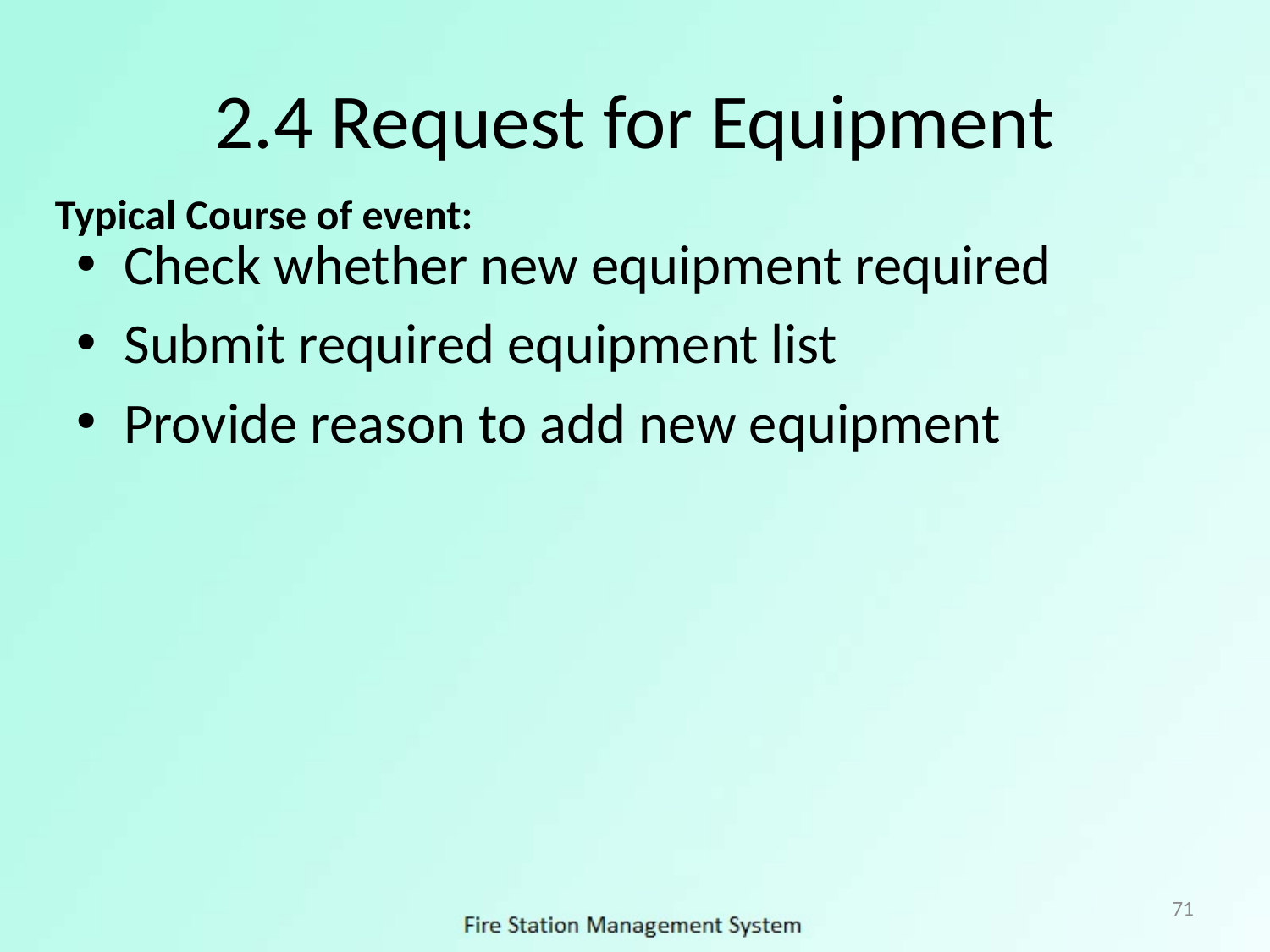

# 2.4 Request for Equipment
Typical Course of event:
Check whether new equipment required
Submit required equipment list
Provide reason to add new equipment
71